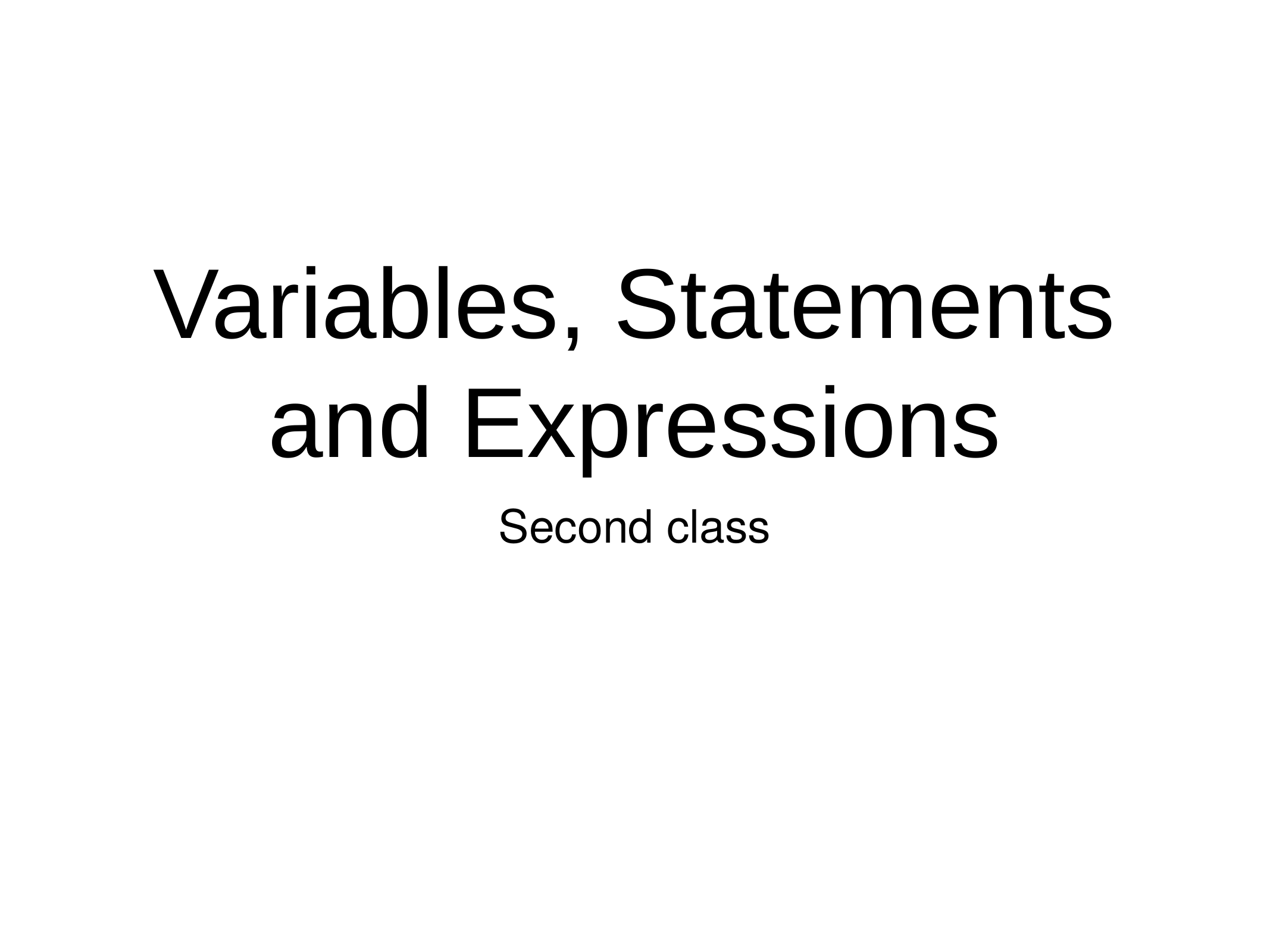

# Variables, Statements and Expressions
Second class